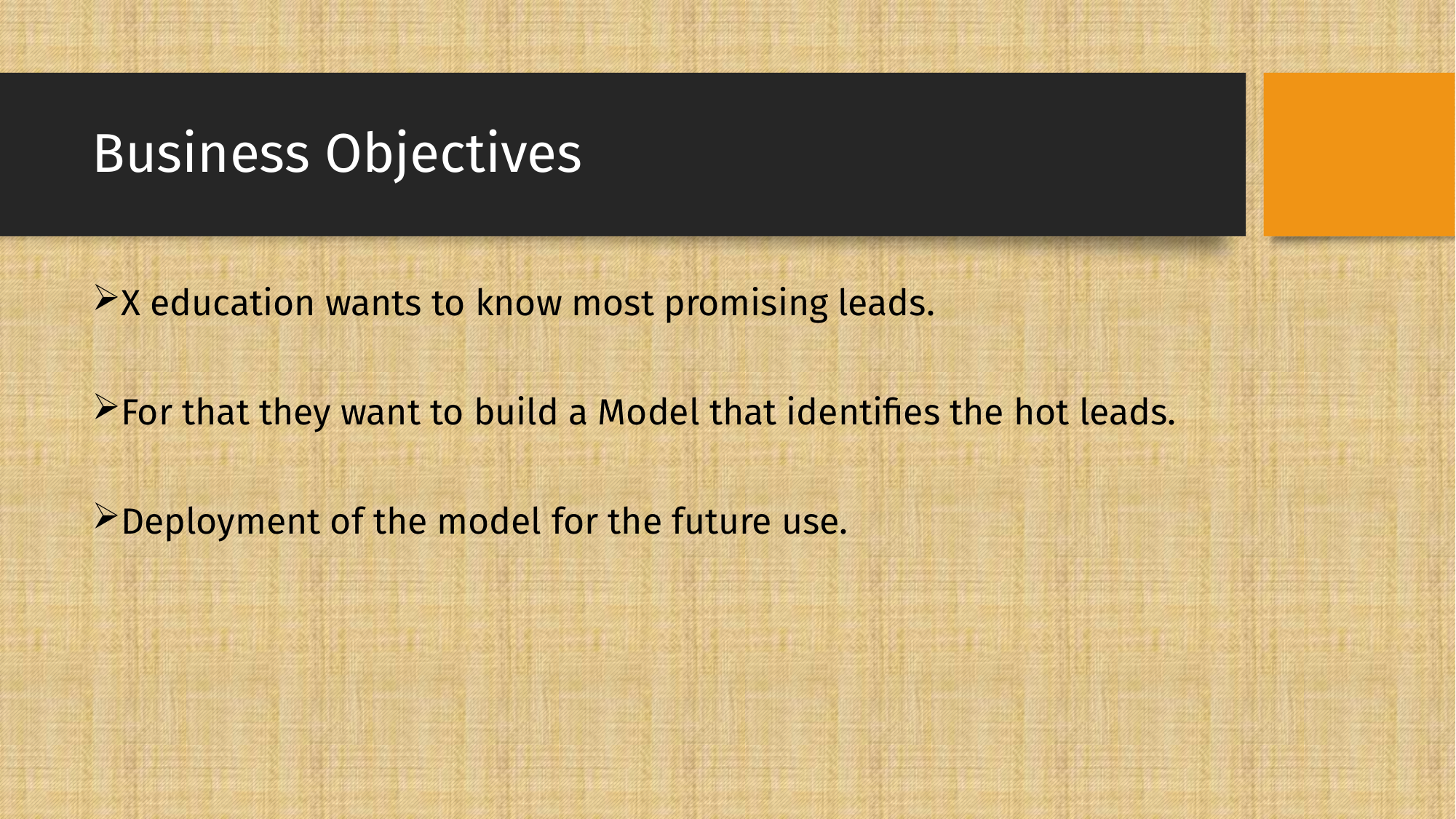

# Business Objectives
X education wants to know most promising leads.

For that they want to build a Model that identifies the hot leads.

Deployment of the model for the future use.